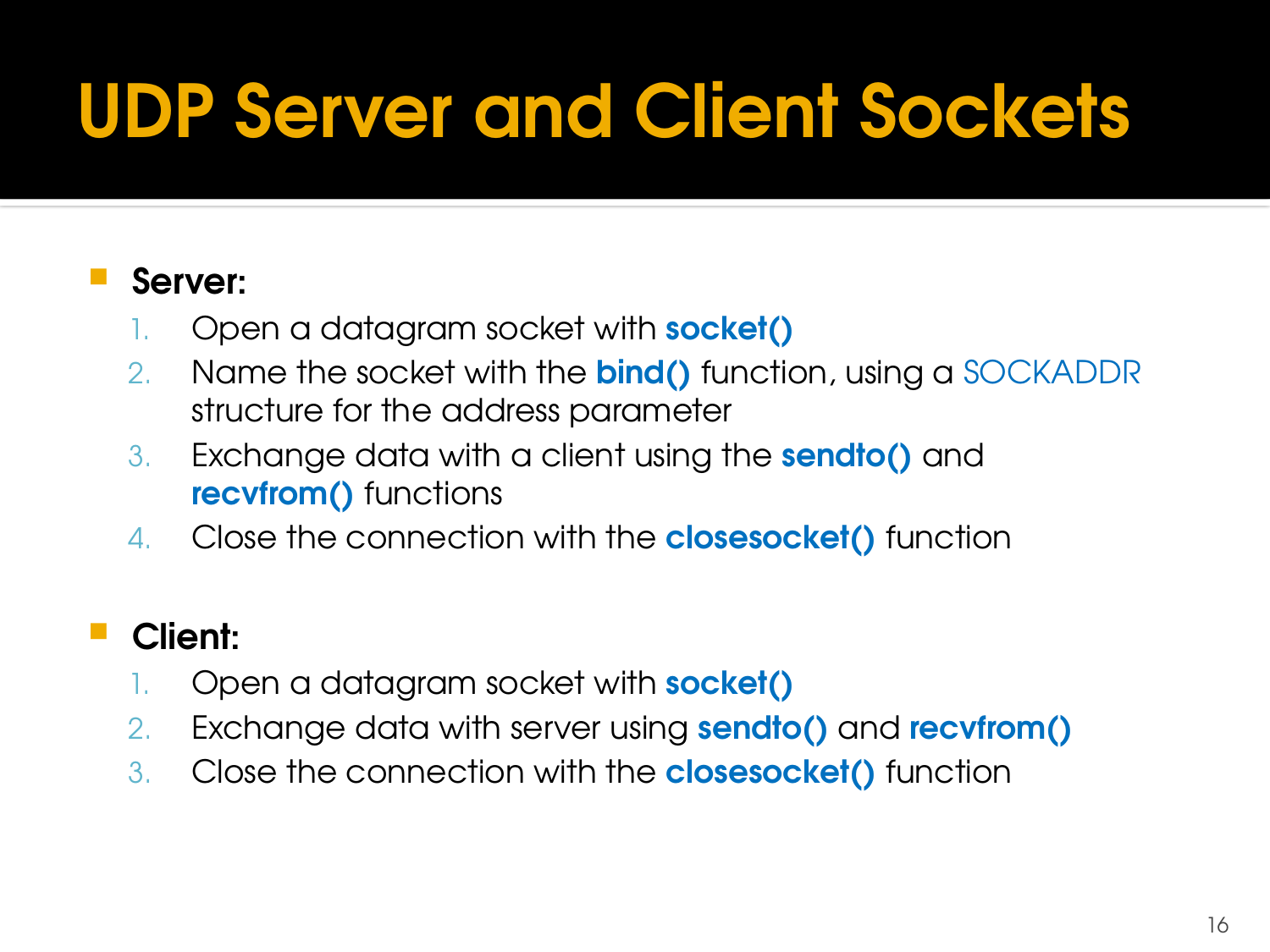

# UDP Server and Client Sockets
Server:
Open a datagram socket with socket()
Name the socket with the bind() function, using a SOCKADDR structure for the address parameter
Exchange data with a client using the sendto() and recvfrom() functions
Close the connection with the closesocket() function

Client:
Open a datagram socket with socket()
Exchange data with server using sendto() and recvfrom()
Close the connection with the closesocket() function
16